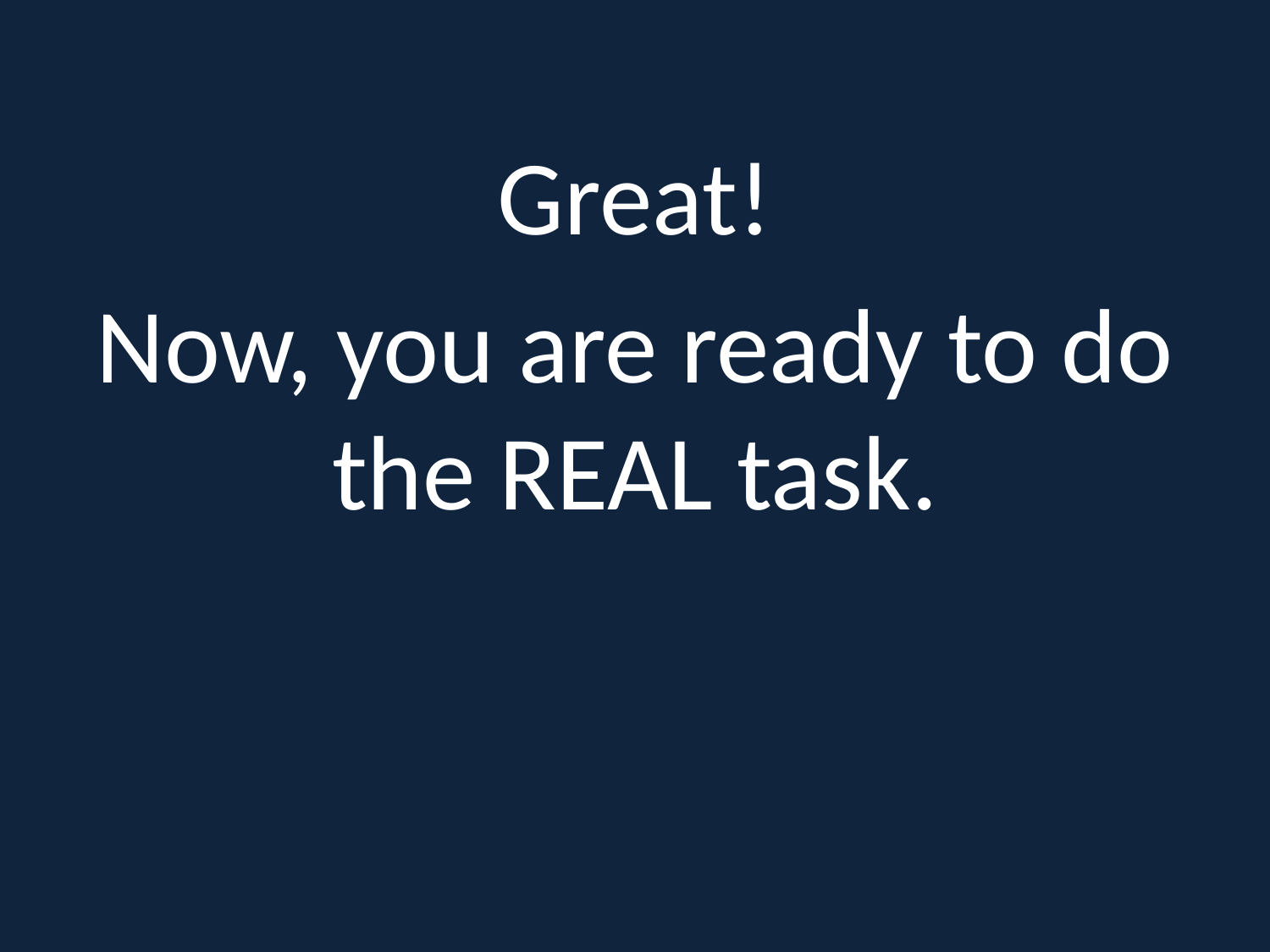

Great!
Now, you are ready to do the REAL task.